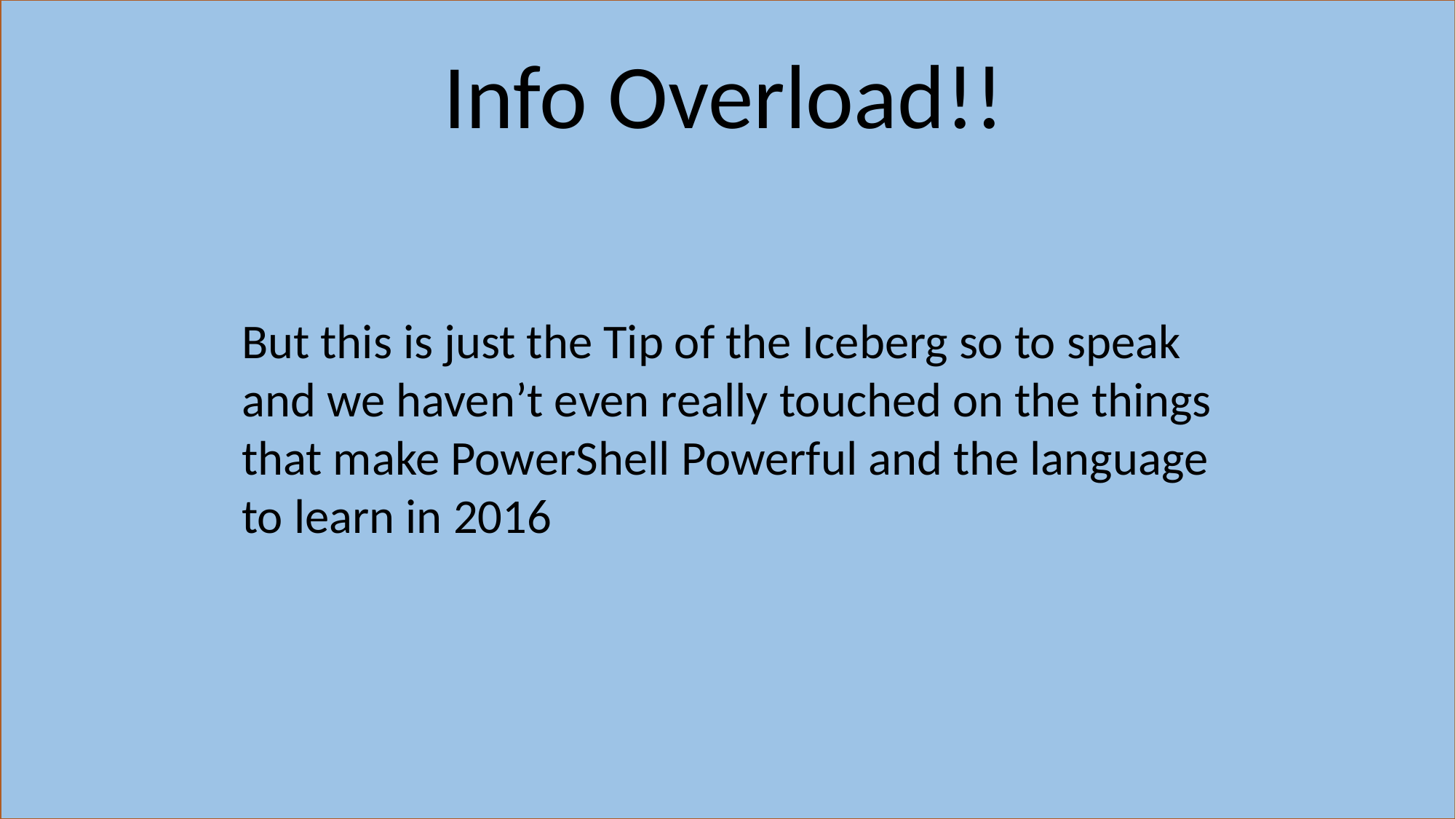

# Info Overload!!
But this is just the Tip of the Iceberg so to speak and we haven’t even really touched on the things that make PowerShell Powerful and the language to learn in 2016